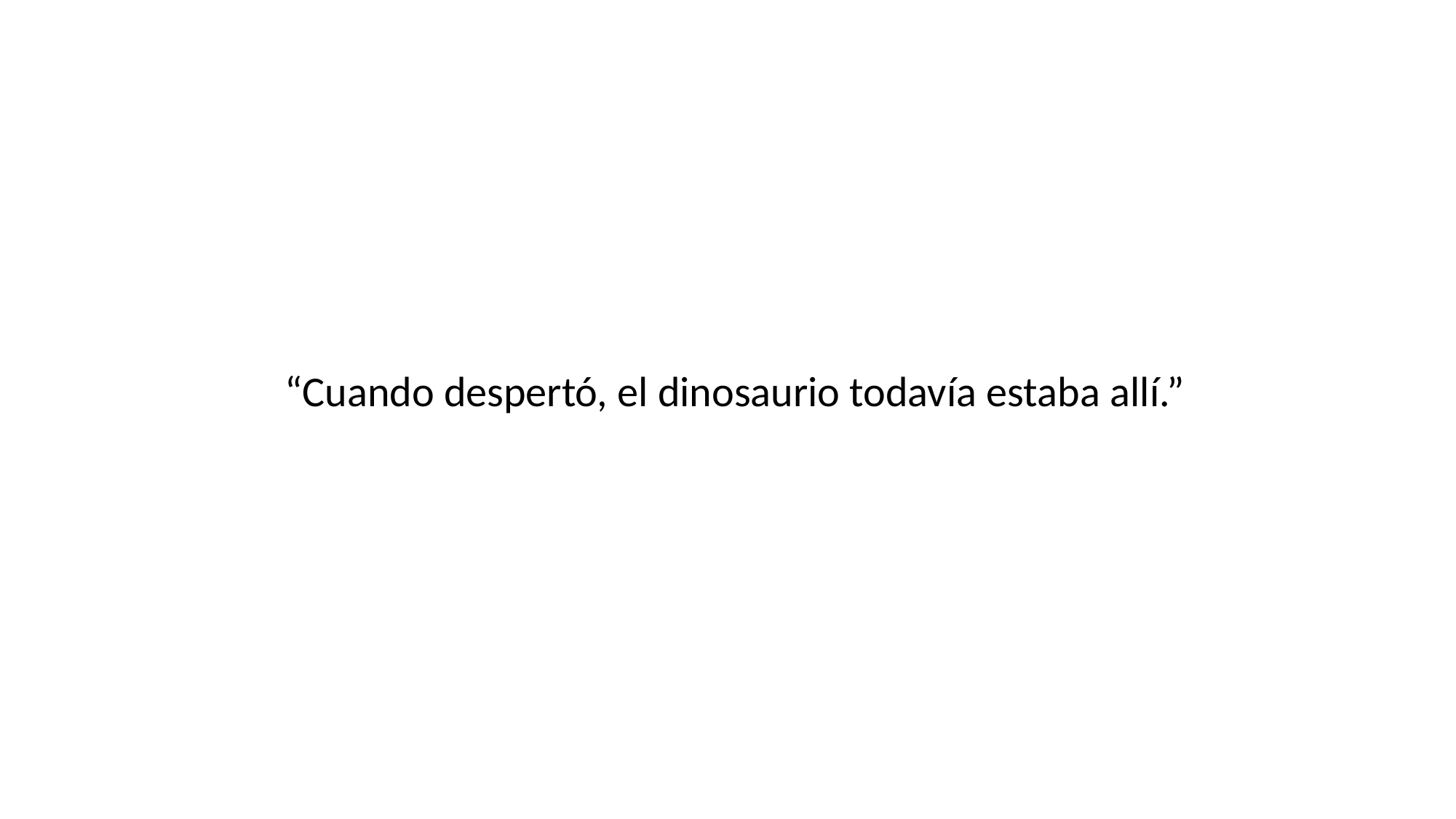

“Cuando despertó, el dinosaurio todavía estaba allí.”